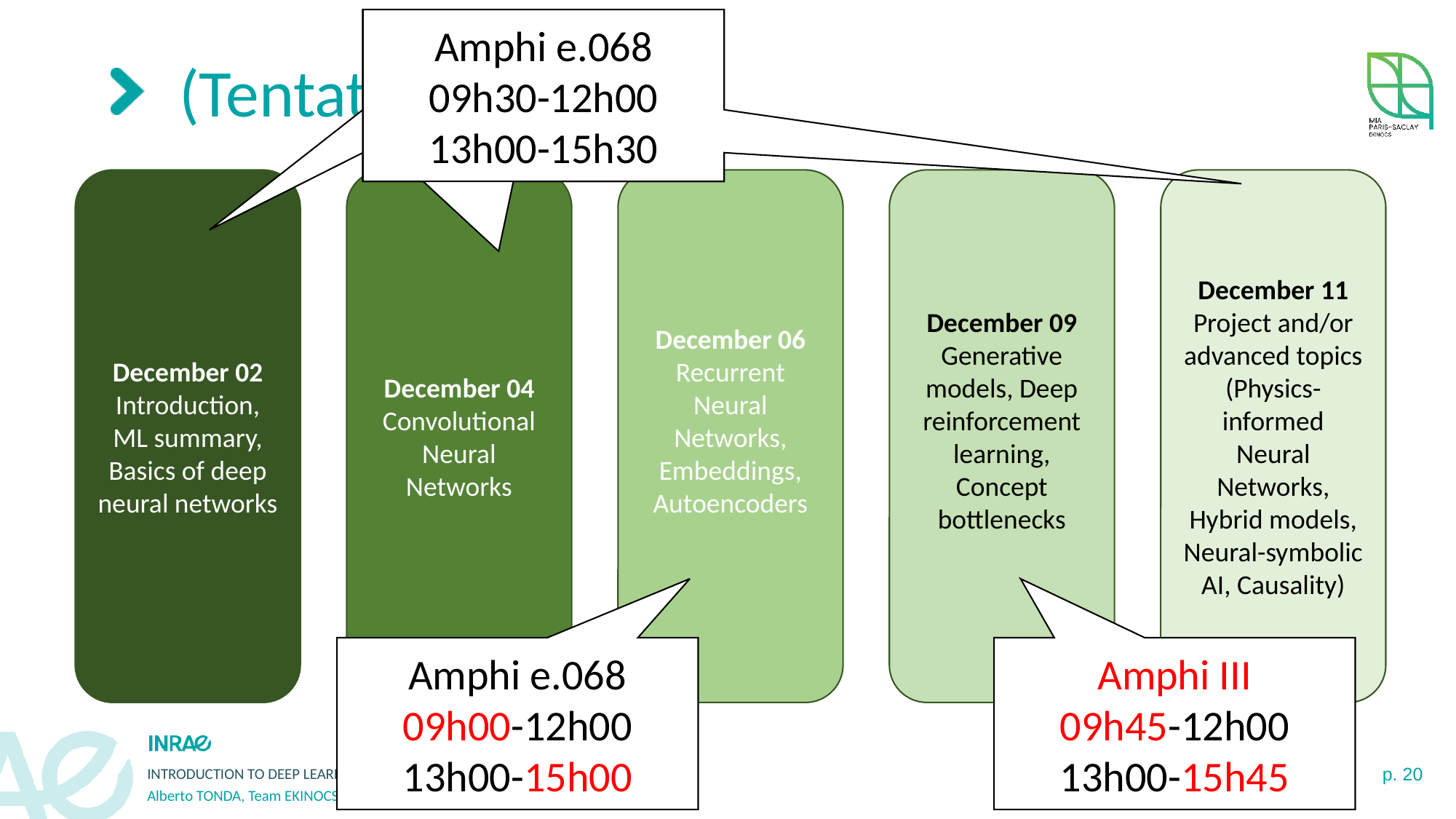

09h30-12h00
13h00-15h30
Amphi e.068
09h30-12h00
13h00-15h30
09h30-12h00
13h00-15h30
# (Tentative) Planning
December 02
Introduction,
ML summary,
Basics of deep neural networks

December 04
Convolutional Neural Networks
December 06
Recurrent Neural Networks, Embeddings,
Autoencoders

December 09
Generative models, Deep reinforcement learning, Concept bottlenecks

December 11
Project and/or advanced topics (Physics-informed Neural Networks, Hybrid models, Neural-symbolic AI, Causality)
Amphi e.068
09h00-12h00
13h00-15h00
Amphi III
09h45-12h00
13h00-15h45